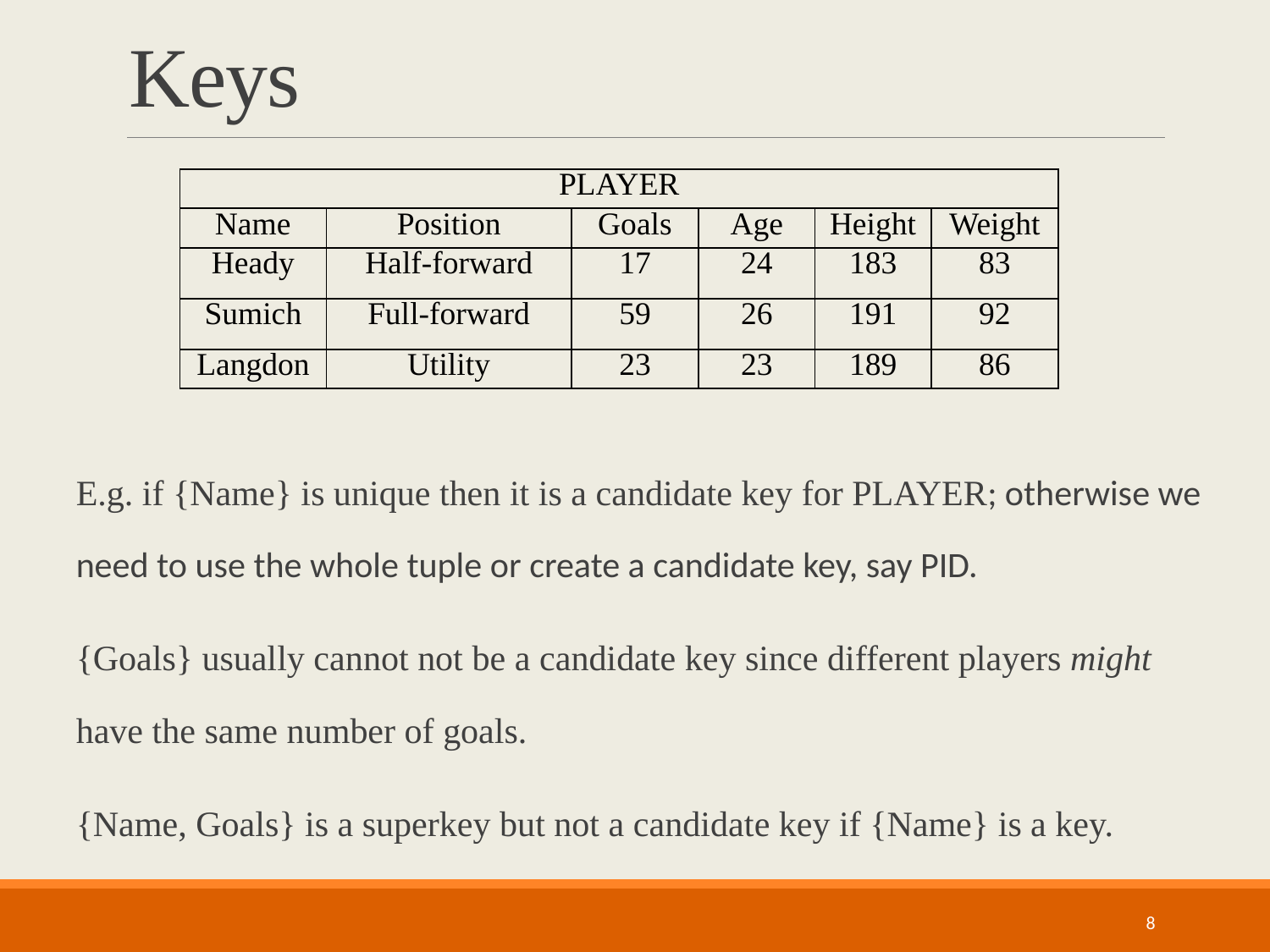

# Keys
| PLAYER |  |  |  |  |  |
| --- | --- | --- | --- | --- | --- |
| Name | Position | Goals | Age | Height | Weight |
| Heady | Half-forward | 17 | 24 | 183 | 83 |
| Sumich | Full-forward | 59 | 26 | 191 | 92 |
| Langdon | Utility | 23 | 23 | 189 | 86 |
E.g. if {Name} is unique then it is a candidate key for PLAYER; otherwise we need to use the whole tuple or create a candidate key, say PID.
{Goals} usually cannot not be a candidate key since different players might have the same number of goals.
{Name, Goals} is a superkey but not a candidate key if {Name} is a key.
8